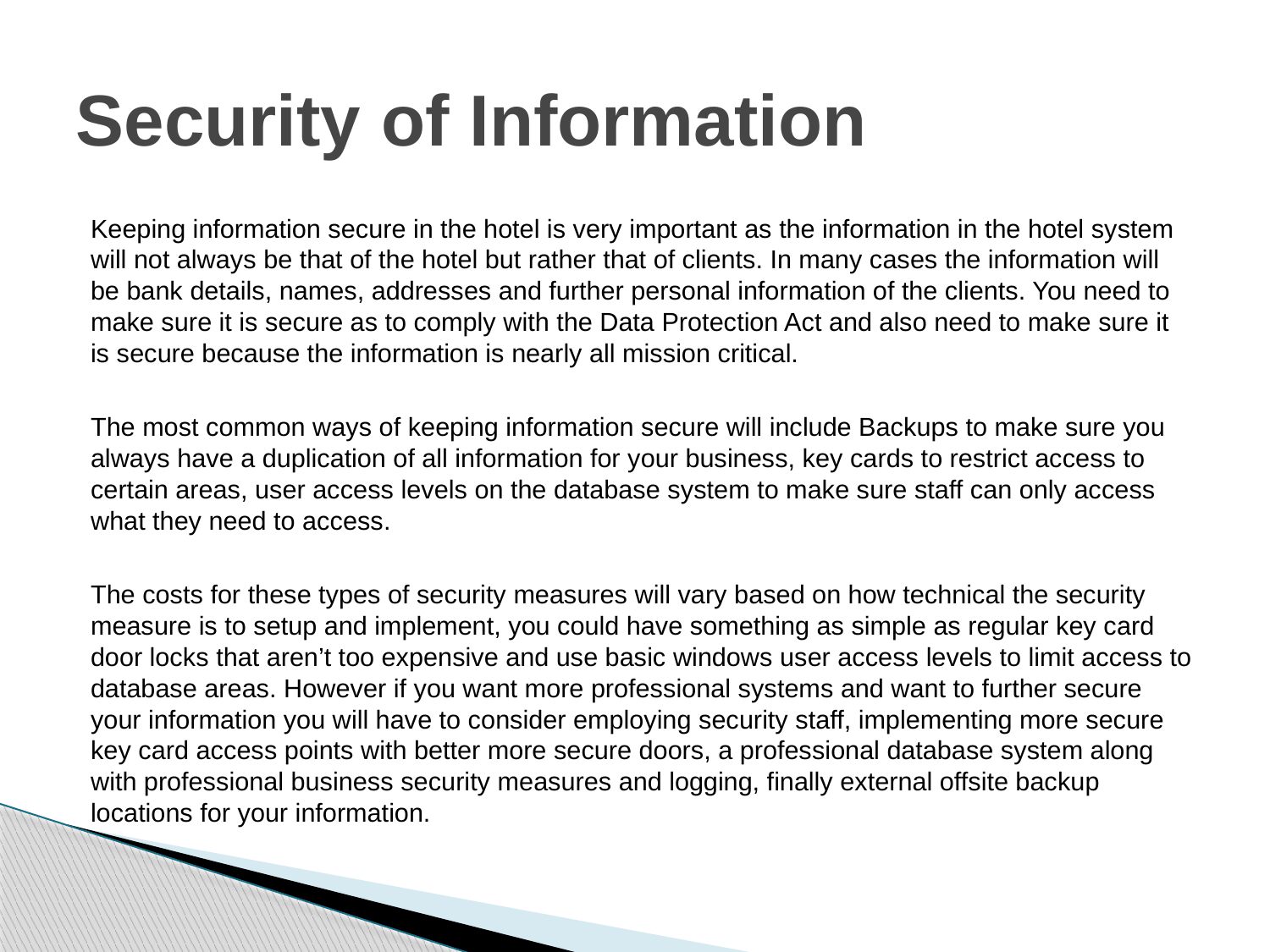

# Security of Information
Keeping information secure in the hotel is very important as the information in the hotel system will not always be that of the hotel but rather that of clients. In many cases the information will be bank details, names, addresses and further personal information of the clients. You need to make sure it is secure as to comply with the Data Protection Act and also need to make sure it is secure because the information is nearly all mission critical.

The most common ways of keeping information secure will include Backups to make sure you always have a duplication of all information for your business, key cards to restrict access to certain areas, user access levels on the database system to make sure staff can only access what they need to access.

The costs for these types of security measures will vary based on how technical the security measure is to setup and implement, you could have something as simple as regular key card door locks that aren’t too expensive and use basic windows user access levels to limit access to database areas. However if you want more professional systems and want to further secure your information you will have to consider employing security staff, implementing more secure key card access points with better more secure doors, a professional database system along with professional business security measures and logging, finally external offsite backup locations for your information.